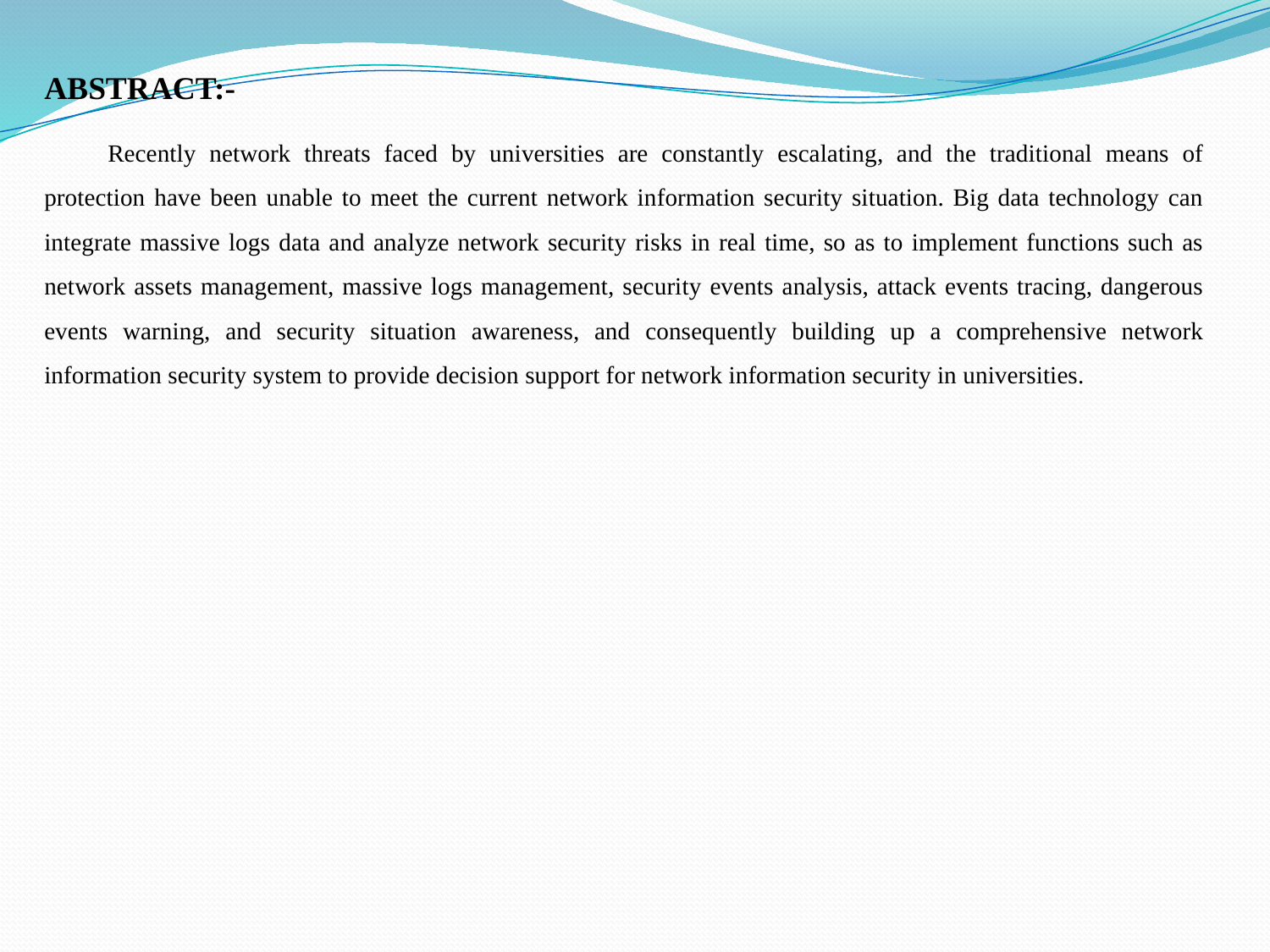

ABSTRACT:-
Recently network threats faced by universities are constantly escalating, and the traditional means of protection have been unable to meet the current network information security situation. Big data technology can integrate massive logs data and analyze network security risks in real time, so as to implement functions such as network assets management, massive logs management, security events analysis, attack events tracing, dangerous events warning, and security situation awareness, and consequently building up a comprehensive network information security system to provide decision support for network information security in universities.